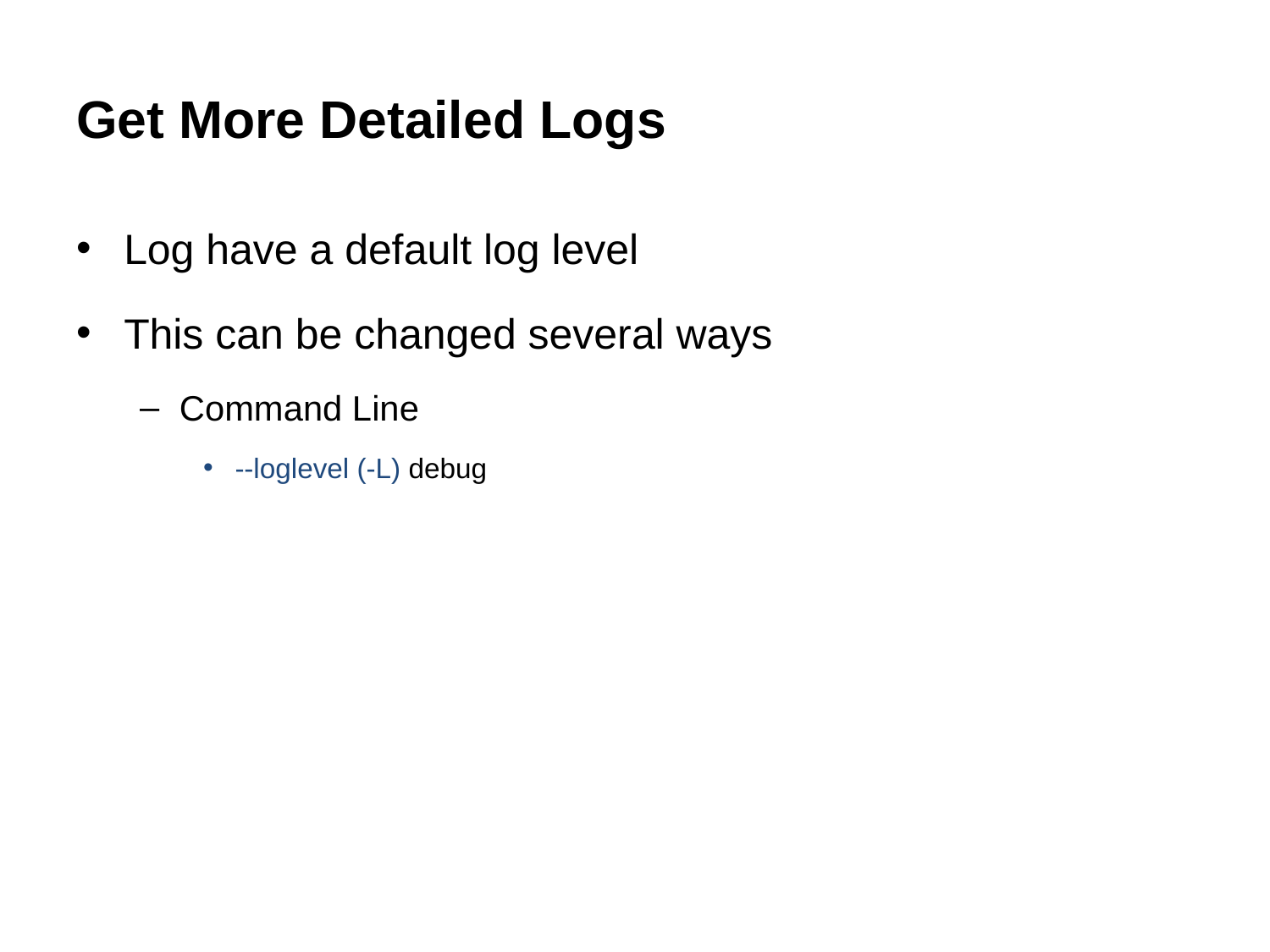

# Get More Detailed Logs
Log have a default log level
This can be changed several ways
Command Line
--loglevel (-L) debug